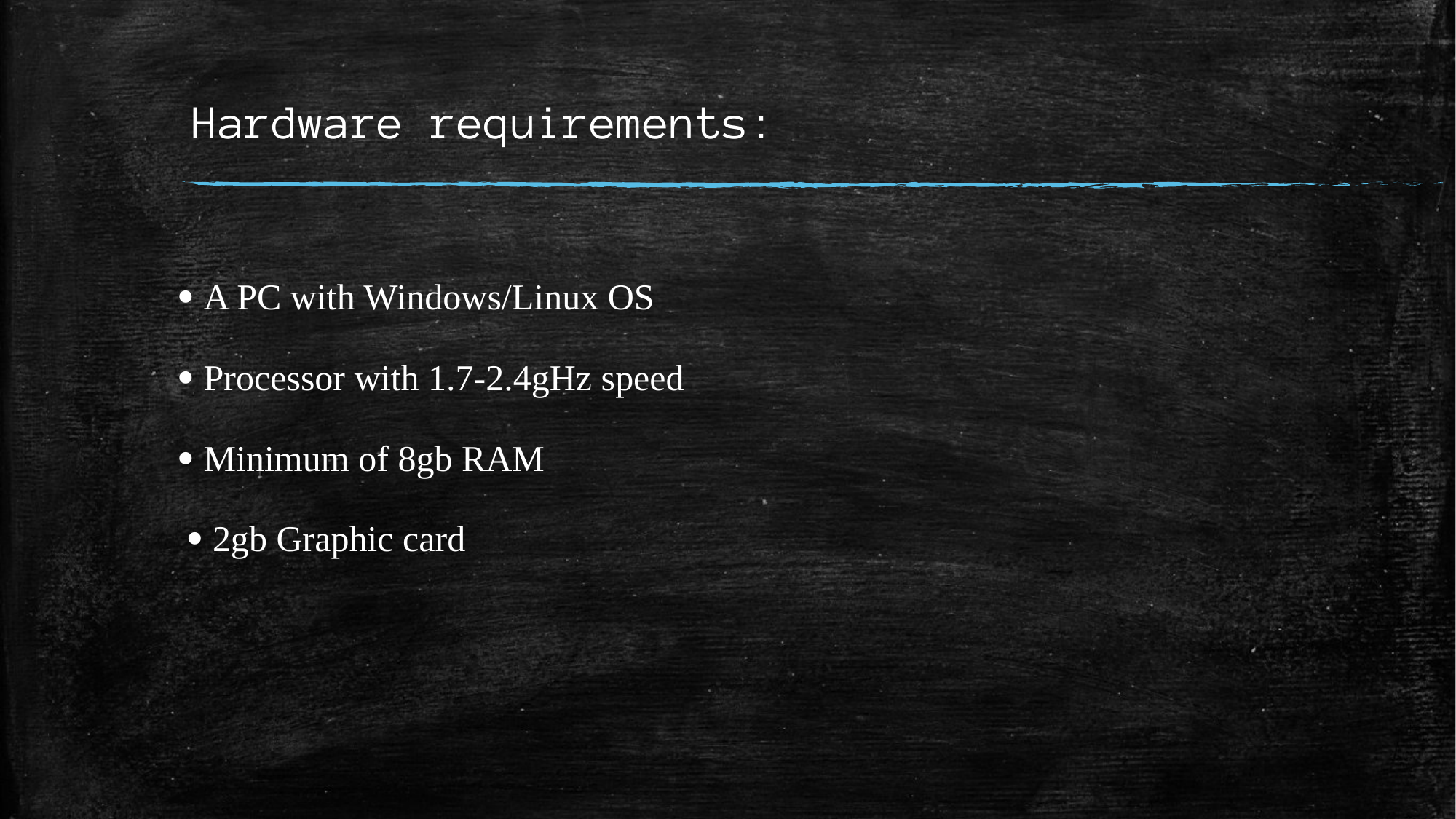

# Hardware requirements:
• A PC with Windows/Linux OS
• Processor with 1.7-2.4gHz speed
• Minimum of 8gb RAM
 • 2gb Graphic card